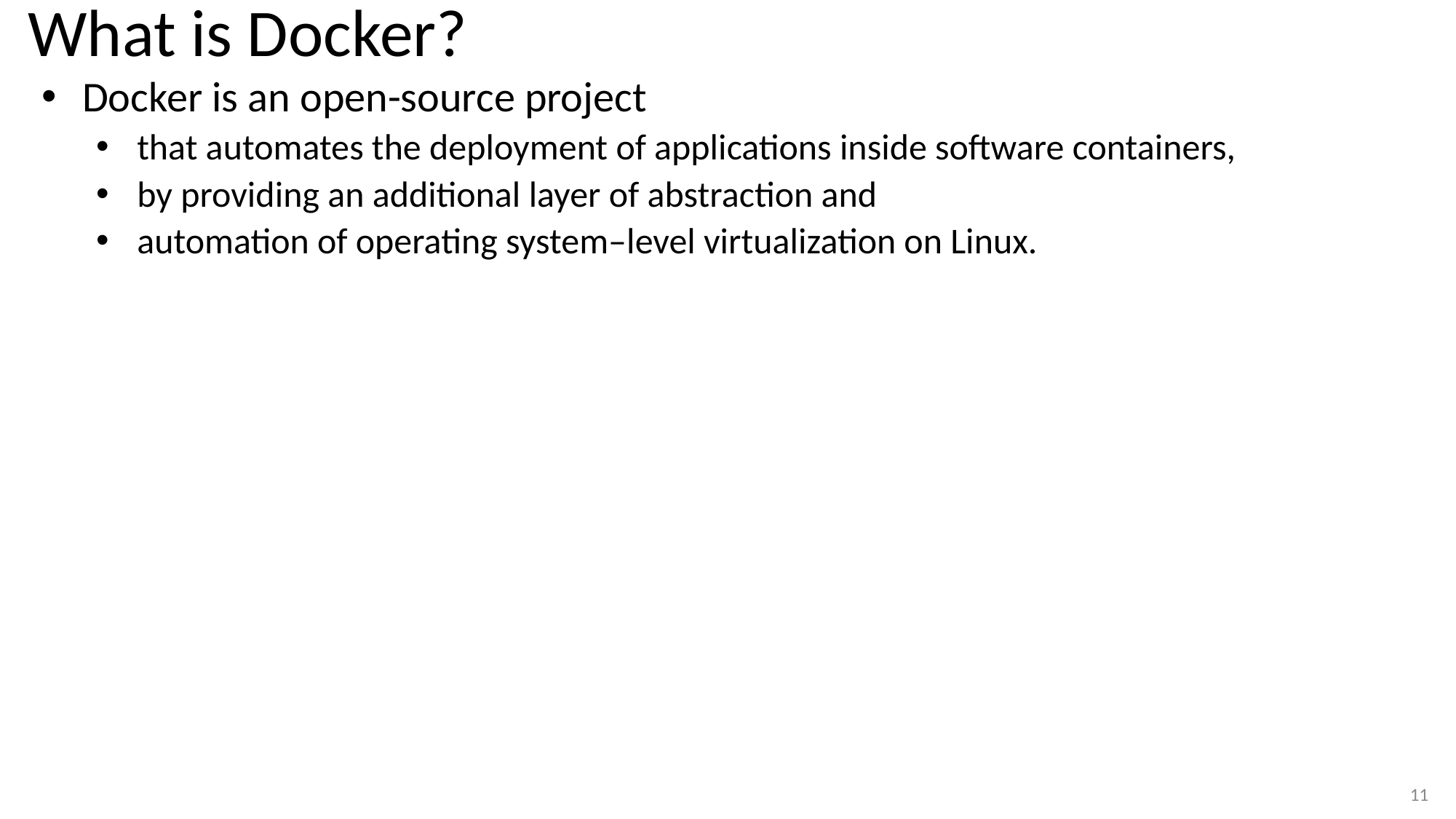

# What is Docker?
Docker is an open-source project
that automates the deployment of applications inside software containers,
by providing an additional layer of abstraction and
automation of operating system–level virtualization on Linux.
11